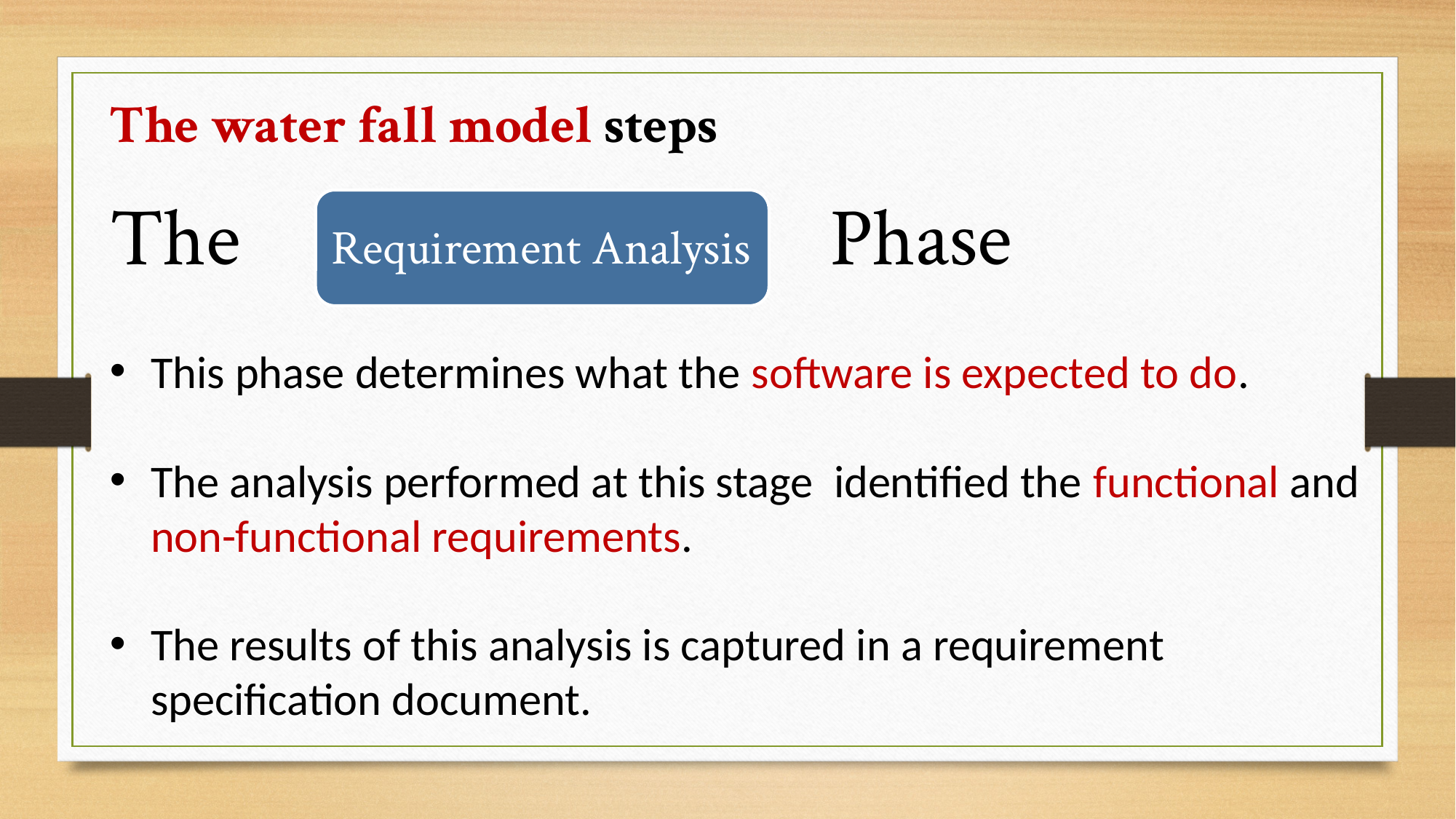

The water fall model steps
The
Phase

Requirement Analysis
This phase determines what the software is expected to do.

The analysis performed at this stage  identified the functional and non-functional requirements.

The results of this analysis is captured in a requirement specification document.